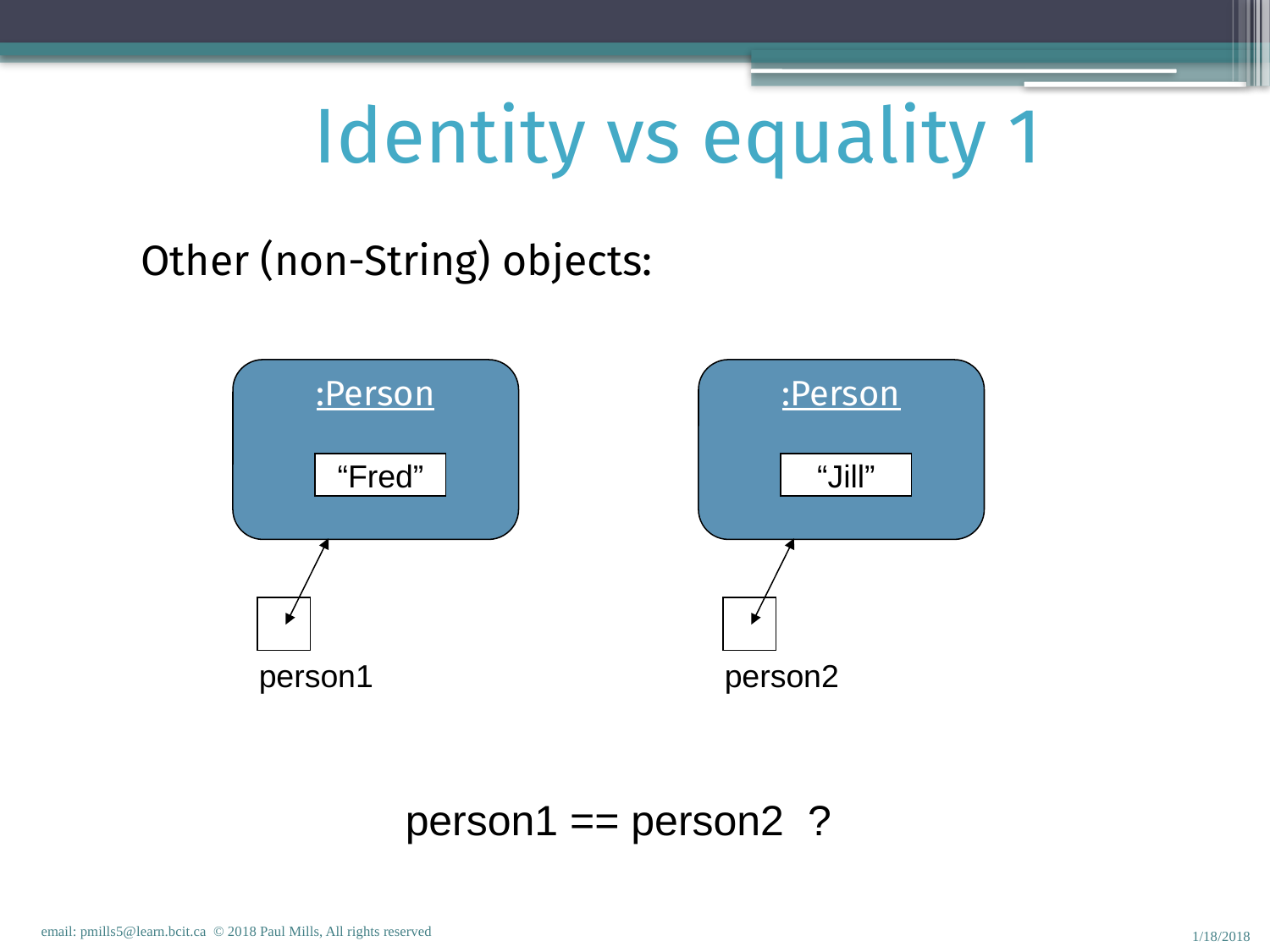

Identity vs equality 1
Other (non-String) objects:

:Person
:Person

“Fred”

“Jill”

person1
person2
person1 == person2  ?
email: pmills5@learn.bcit.ca  © 2018 Paul Mills, All rights reserved
1/18/2018